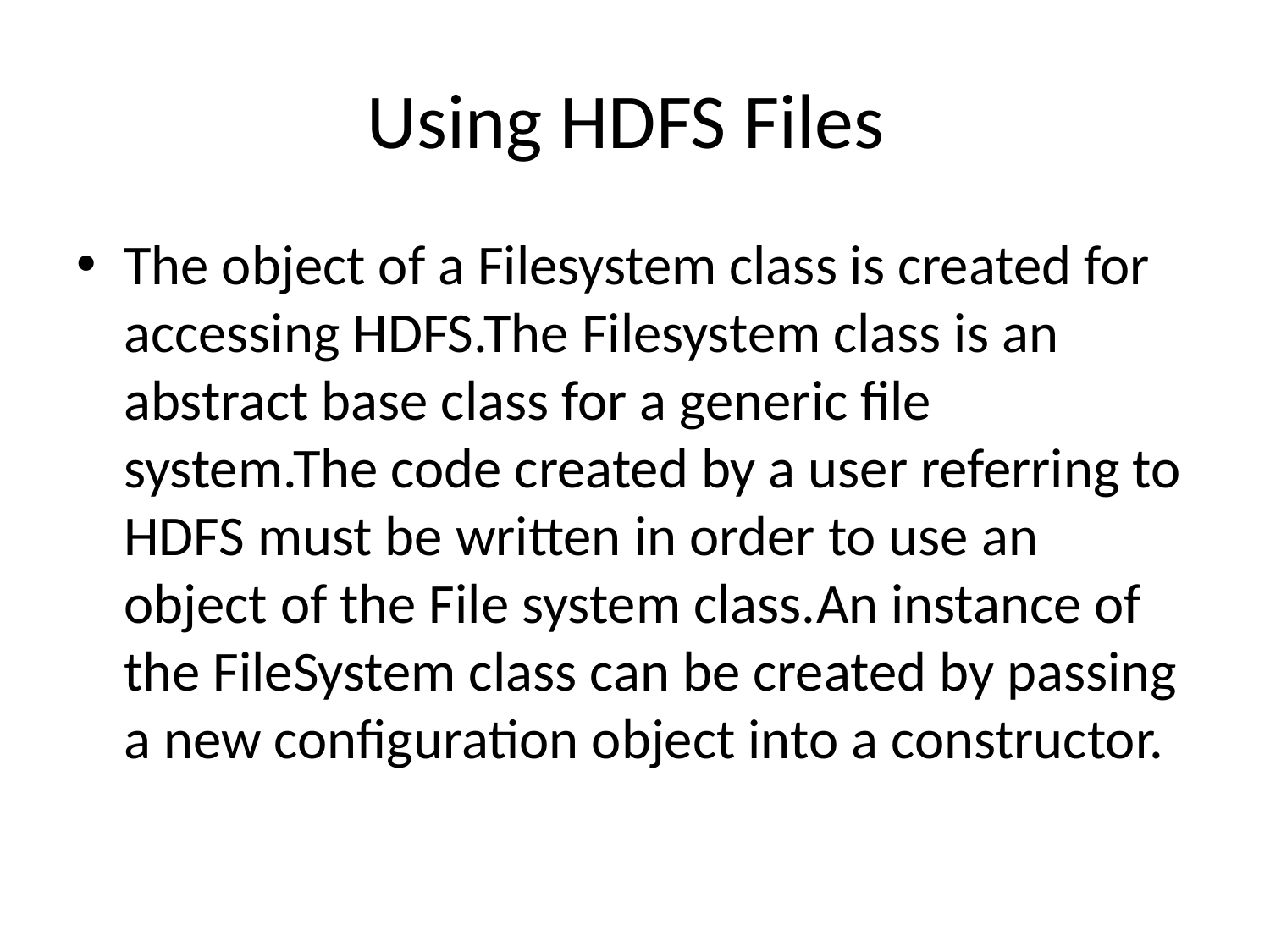

# Using HDFS Files
The object of a Filesystem class is created for accessing HDFS.The Filesystem class is an abstract base class for a generic file system.The code created by a user referring to HDFS must be written in order to use an object of the File system class.An instance of the FileSystem class can be created by passing a new configuration object into a constructor.